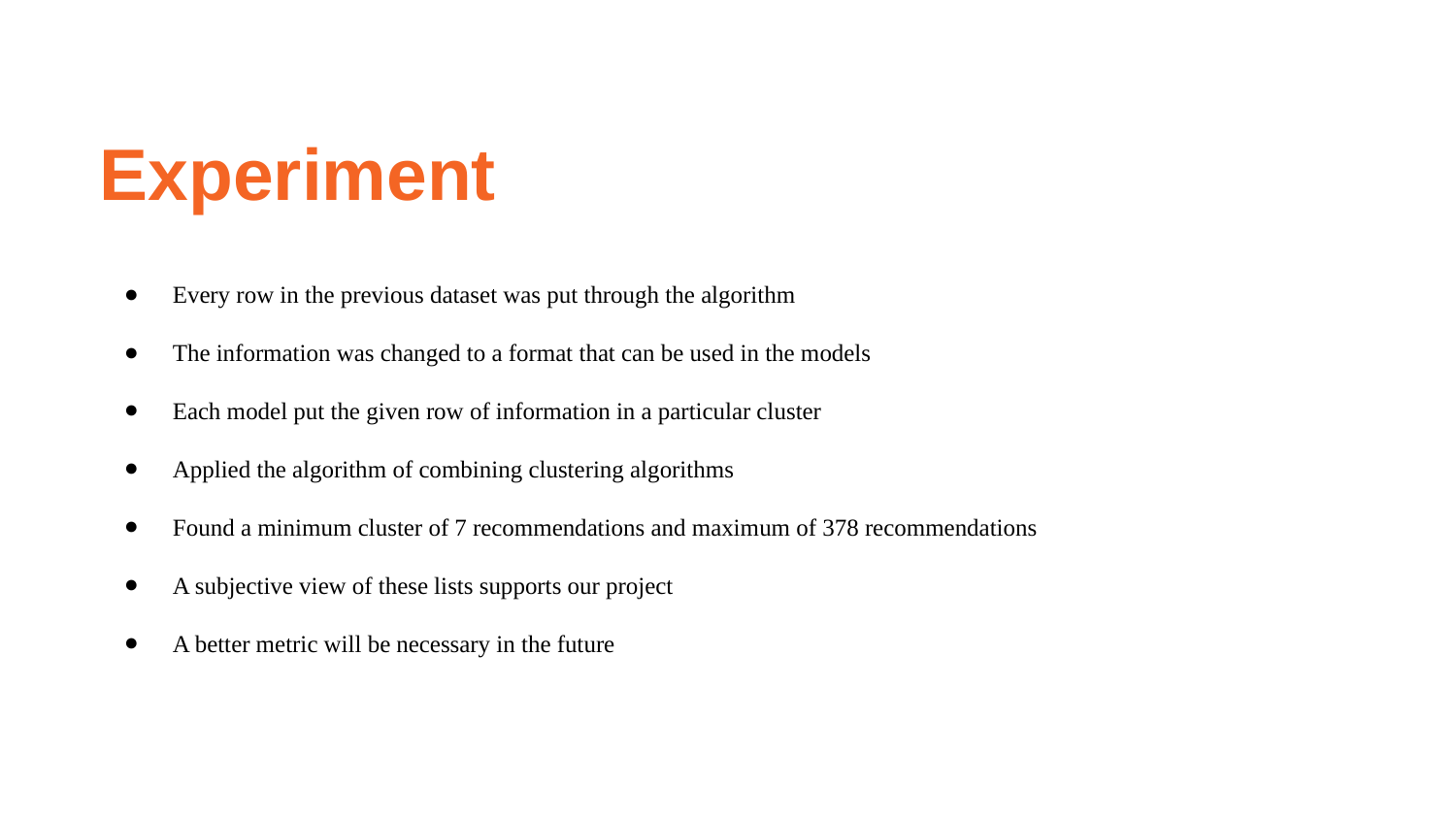

Experiment
Every row in the previous dataset was put through the algorithm
The information was changed to a format that can be used in the models
Each model put the given row of information in a particular cluster
Applied the algorithm of combining clustering algorithms
Found a minimum cluster of 7 recommendations and maximum of 378 recommendations
A subjective view of these lists supports our project
A better metric will be necessary in the future